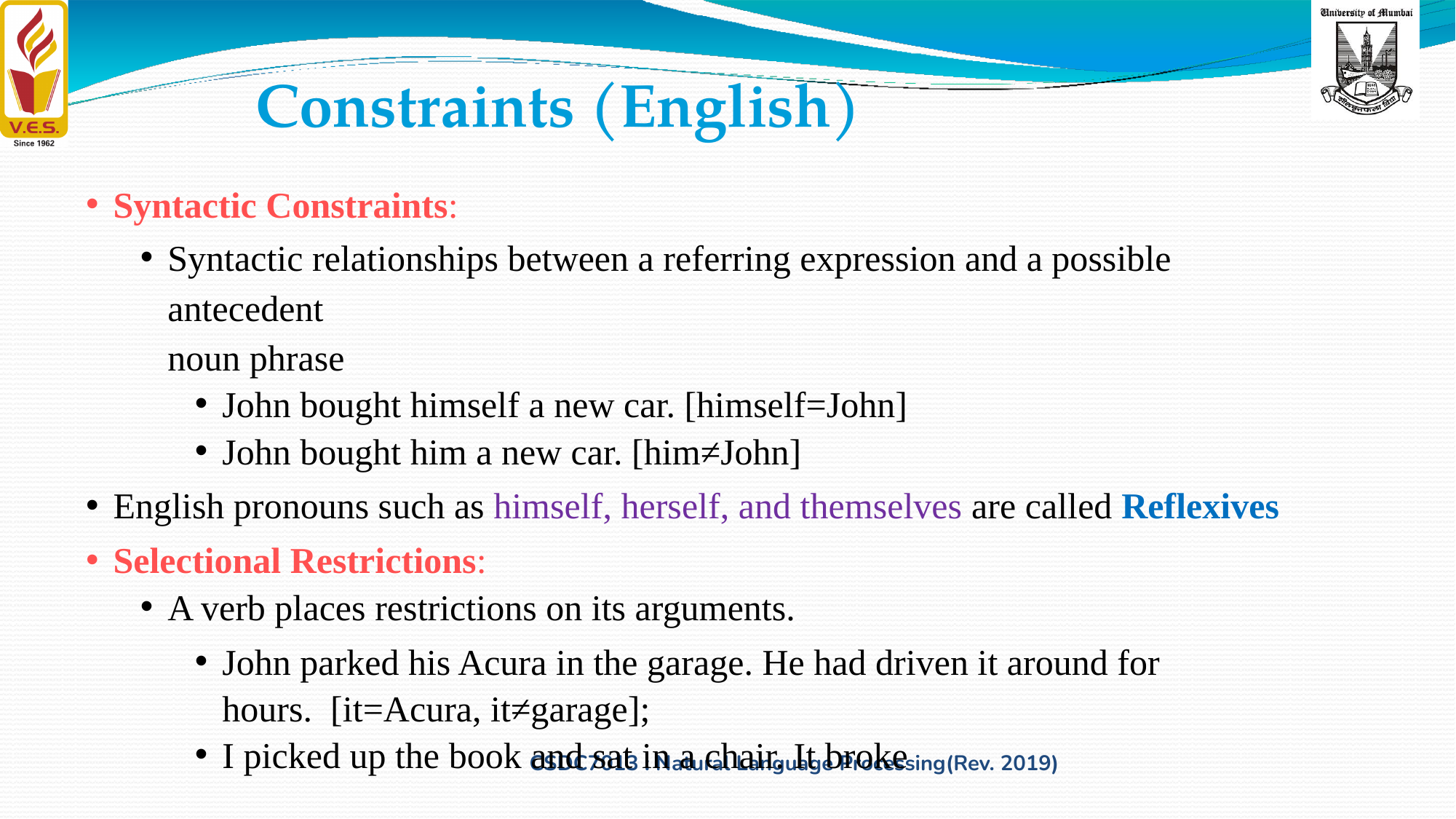

# Constraints (English)
Syntactic Constraints:
Syntactic relationships between a referring expression and a possible antecedent
noun phrase
John bought himself a new car. [himself=John]
John bought him a new car. [him≠John]
English pronouns such as himself, herself, and themselves are called Reflexives
Selectional Restrictions:
A verb places restrictions on its arguments.
John parked his Acura in the garage. He had driven it around for hours.  [it=Acura, it≠garage];
I picked up the book and sat in a chair. It broke